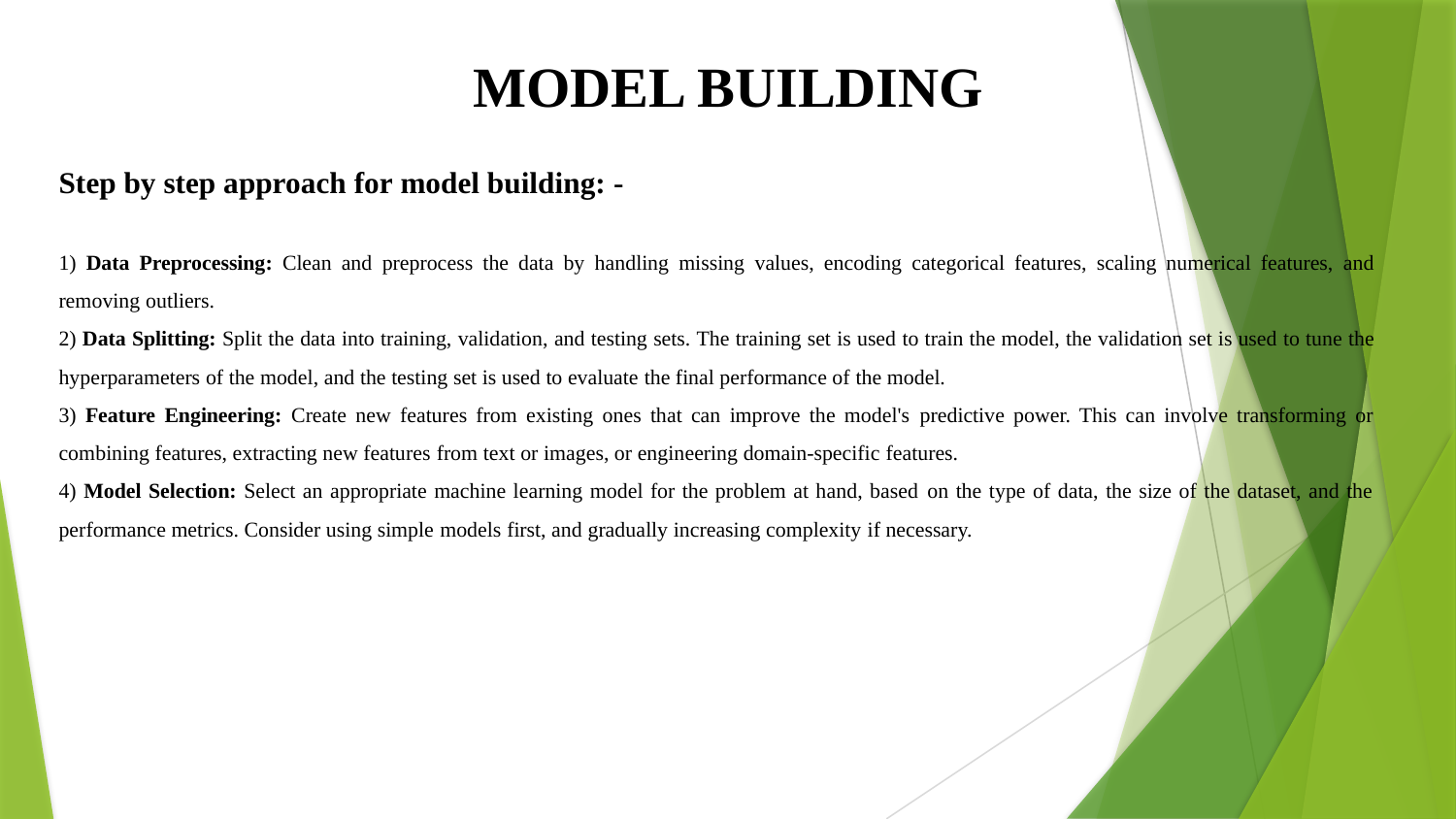

MODEL BUILDING
Step by step approach for model building: -

1) Data Preprocessing: Clean and preprocess the data by handling missing values, encoding categorical features, scaling numerical features, and removing outliers.
2) Data Splitting: Split the data into training, validation, and testing sets. The training set is used to train the model, the validation set is used to tune the hyperparameters of the model, and the testing set is used to evaluate the final performance of the model.
3) Feature Engineering: Create new features from existing ones that can improve the model's predictive power. This can involve transforming or combining features, extracting new features from text or images, or engineering domain-specific features.
4) Model Selection: Select an appropriate machine learning model for the problem at hand, based on the type of data, the size of the dataset, and the performance metrics. Consider using simple models first, and gradually increasing complexity if necessary.